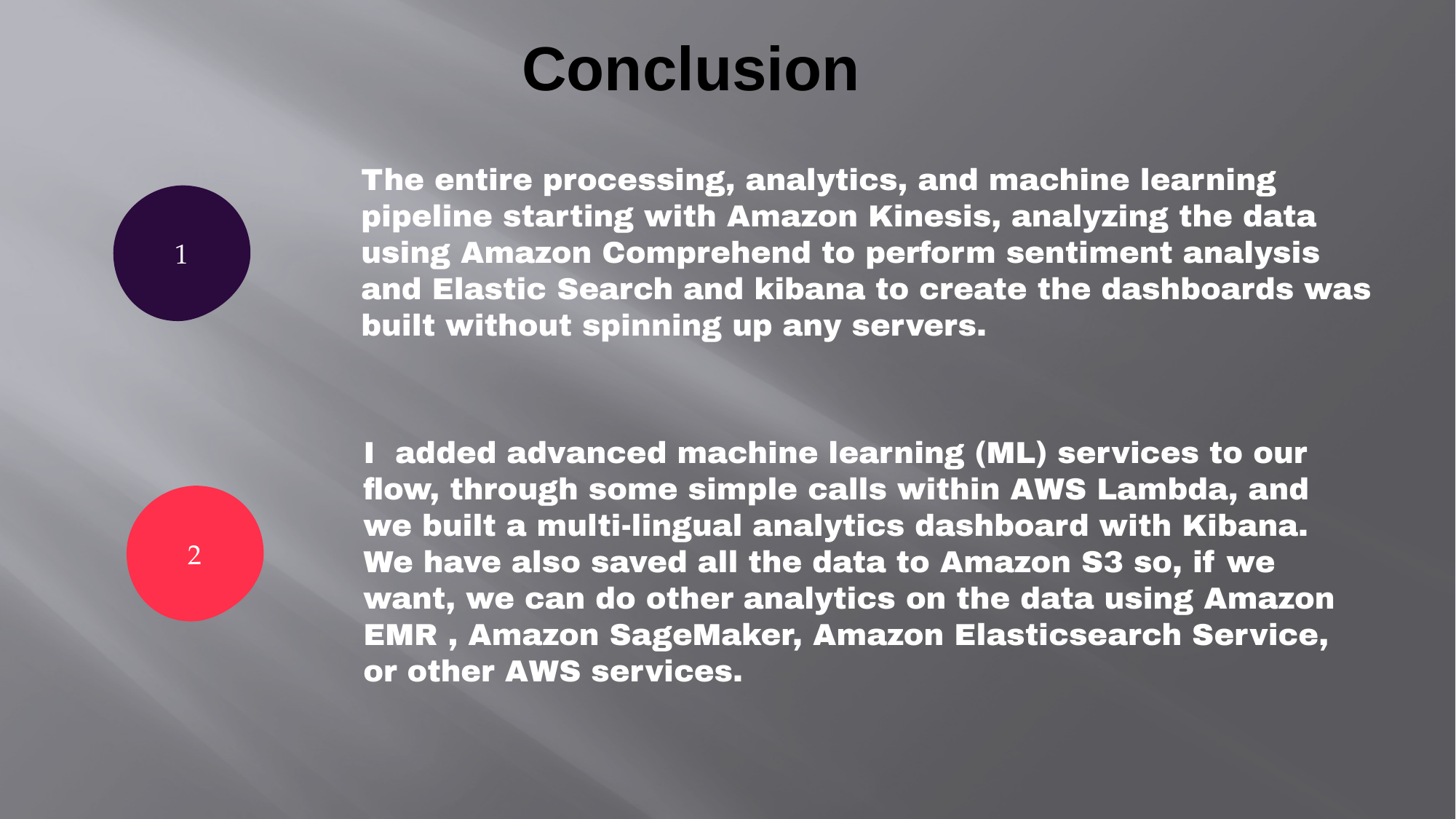

# Conclusion
The entire processing, analytics, and machine learning pipeline starting with Amazon Kinesis, analyzing the data using Amazon Comprehend to perform sentiment analysis and Elastic Search and kibana to create the dashboards was built without spinning up any servers.

1
I  added advanced machine learning (ML) services to our flow, through some simple calls within AWS Lambda, and we built a multi-lingual analytics dashboard with Kibana. We have also saved all the data to Amazon S3 so, if we want, we can do other analytics on the data using Amazon EMR , Amazon SageMaker, Amazon Elasticsearch Service, or other AWS services.

2